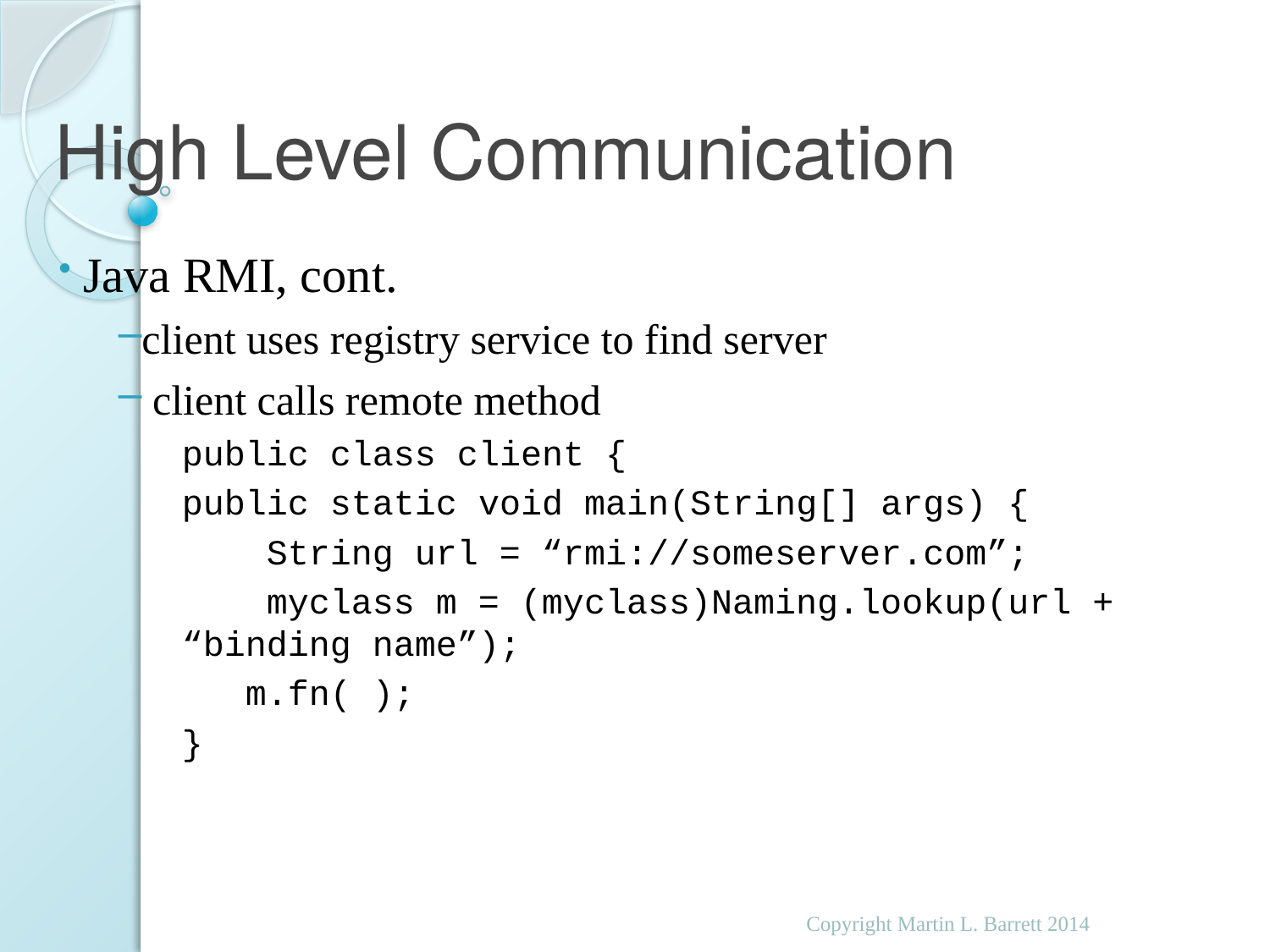

# High Level Communication
 Java RMI, cont.
client uses registry service to find server
 client calls remote method
public class client {
public static void main(String[] args) {
    String url = “rmi://someserver.com”;
    myclass m = (myclass)Naming.lookup(url + “binding name”);
   m.fn( );
}
Copyright Martin L. Barrett 2014